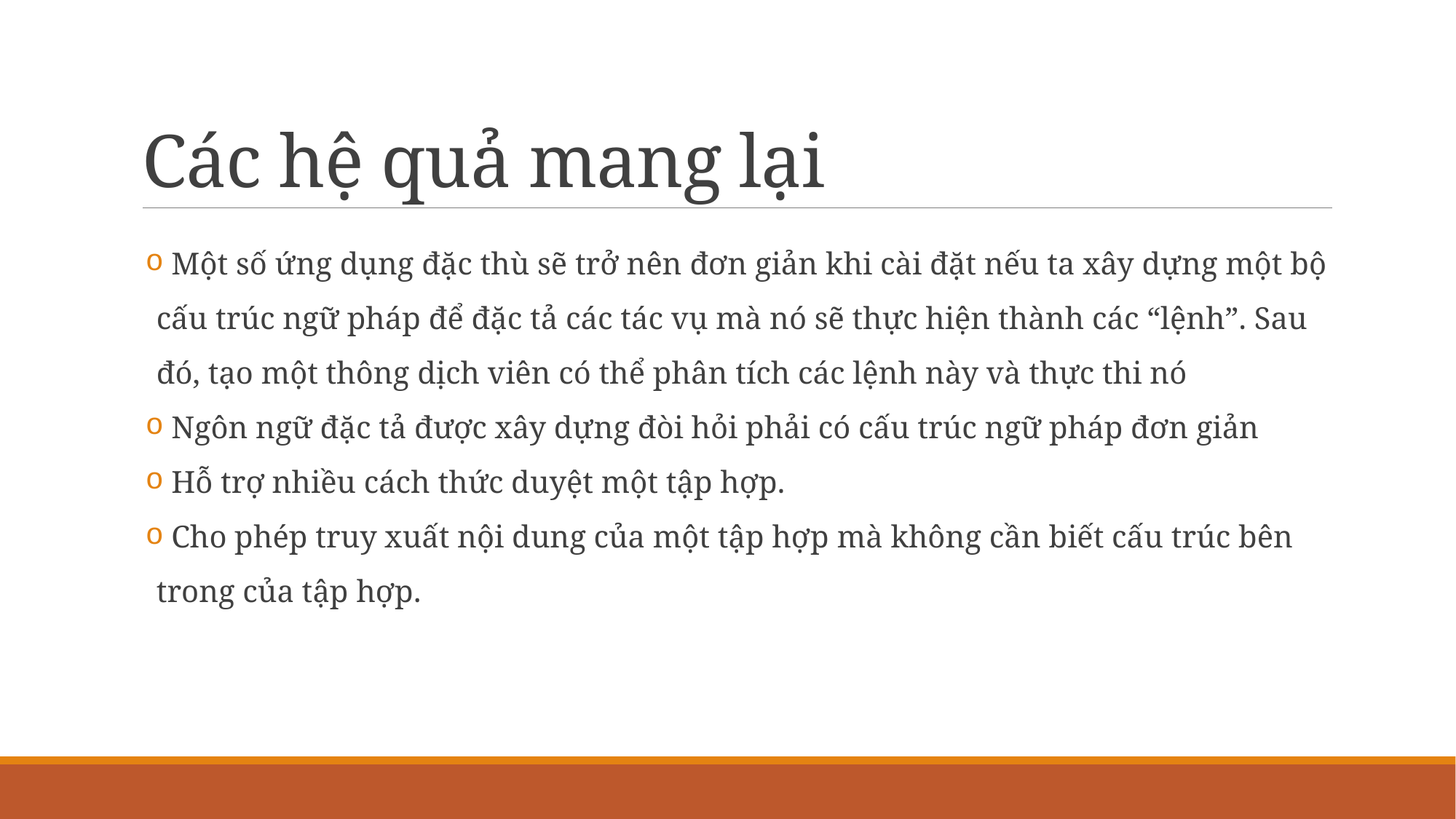

# Các hệ quả mang lại
 Một số ứng dụng đặc thù sẽ trở nên đơn giản khi cài đặt nếu ta xây dựng một bộ cấu trúc ngữ pháp để đặc tả các tác vụ mà nó sẽ thực hiện thành các “lệnh”. Sau đó, tạo một thông dịch viên có thể phân tích các lệnh này và thực thi nó
 Ngôn ngữ đặc tả được xây dựng đòi hỏi phải có cấu trúc ngữ pháp đơn giản
 Hỗ trợ nhiều cách thức duyệt một tập hợp.
 Cho phép truy xuất nội dung của một tập hợp mà không cần biết cấu trúc bên trong của tập hợp.